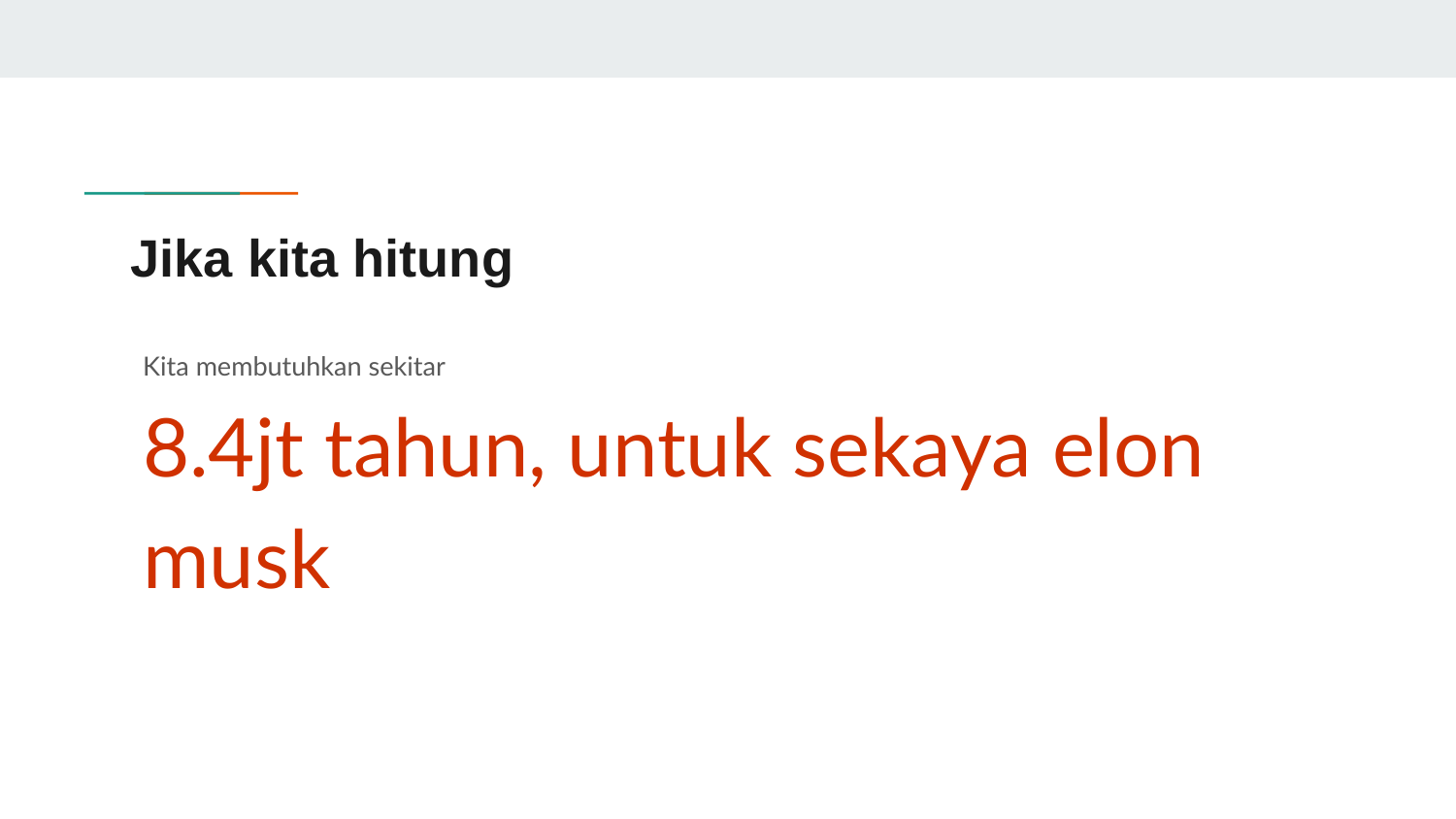

# Jika kita hitung
Kita membutuhkan sekitar
8.4jt tahun, untuk sekaya elon musk